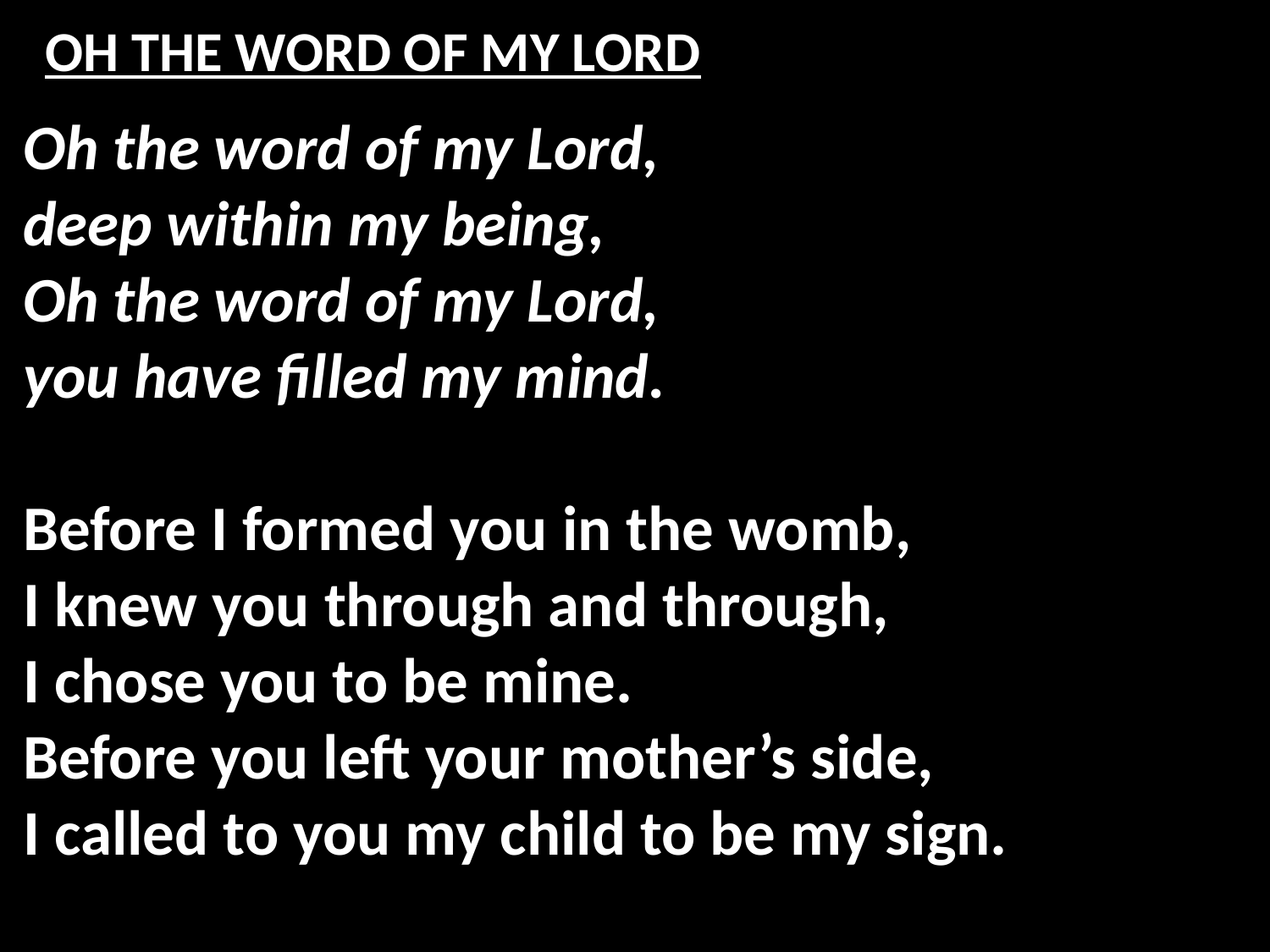

# OH THE WORD OF MY LORD
Oh the word of my Lord,
deep within my being,
Oh the word of my Lord,
you have filled my mind.

Before I formed you in the womb,
I knew you through and through,
I chose you to be mine.
Before you left your mother’s side,
I called to you my child to be my sign.